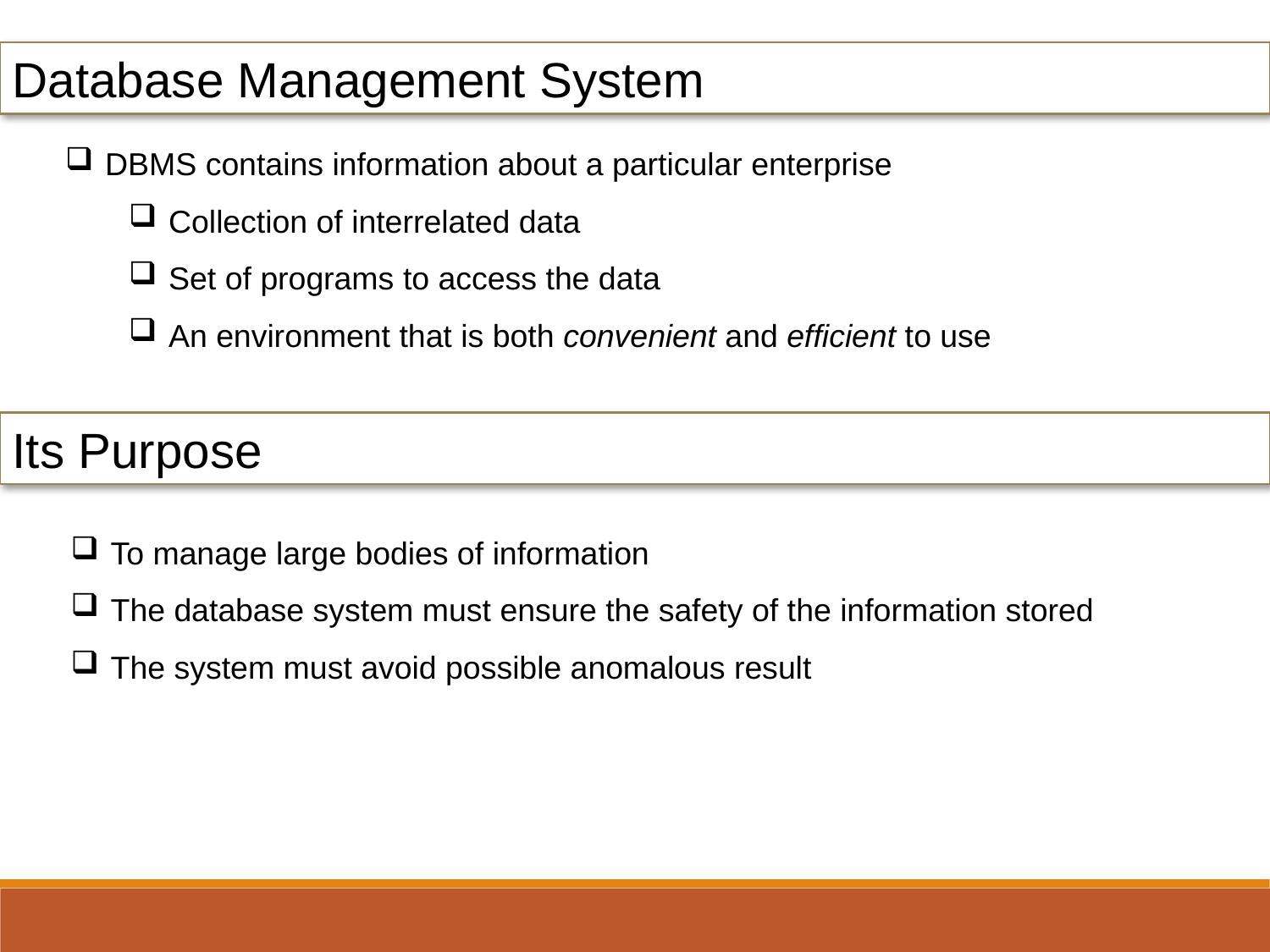

Database Management System
DBMS contains information about a particular enterprise
Collection of interrelated data
Set of programs to access the data
An environment that is both convenient and efficient to use
Its Purpose
To manage large bodies of information
The database system must ensure the safety of the information stored
The system must avoid possible anomalous result